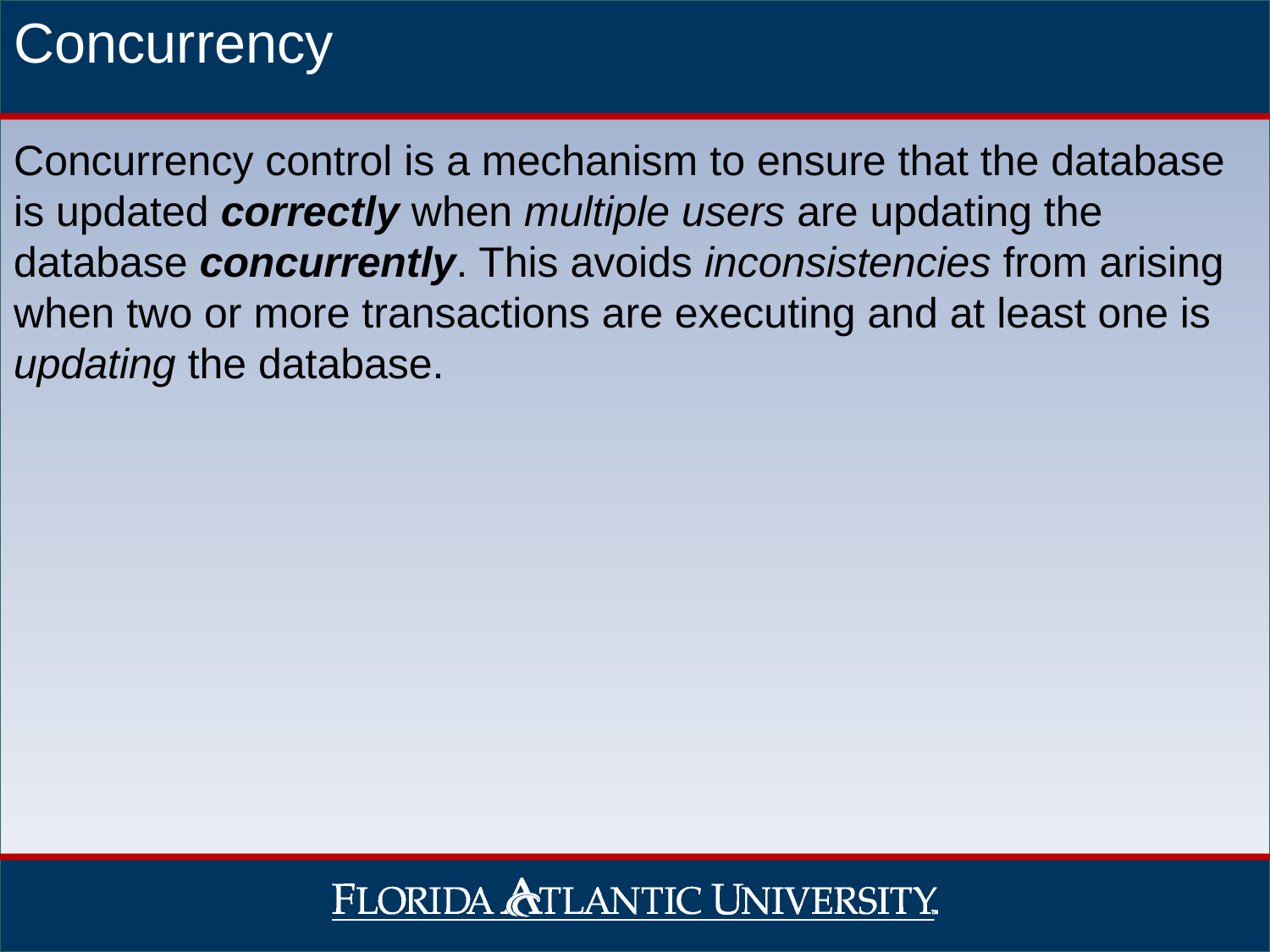

Concurrency
Concurrency control is a mechanism to ensure that the database is updated correctly when multiple users are updating the database concurrently. This avoids inconsistencies from arising when two or more transactions are executing and at least one is updating the database.